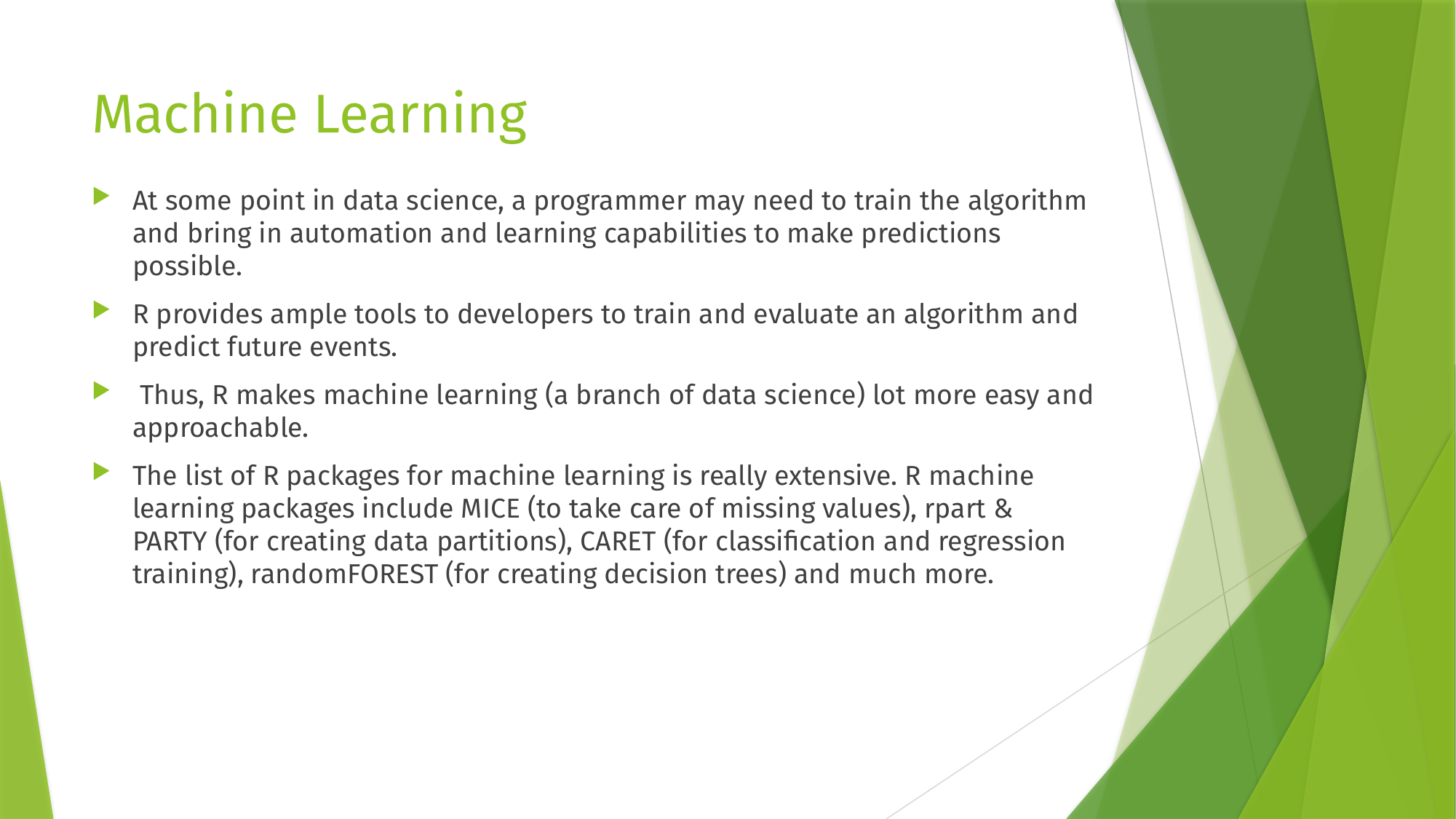

# Machine Learning
At some point in data science, a programmer may need to train the algorithm and bring in automation and learning capabilities to make predictions possible.
R provides ample tools to developers to train and evaluate an algorithm and predict future events.
 Thus, R makes machine learning (a branch of data science) lot more easy and approachable.
The list of R packages for machine learning is really extensive. R machine learning packages include MICE (to take care of missing values), rpart & PARTY (for creating data partitions), CARET (for classification and regression training), randomFOREST (for creating decision trees) and much more.